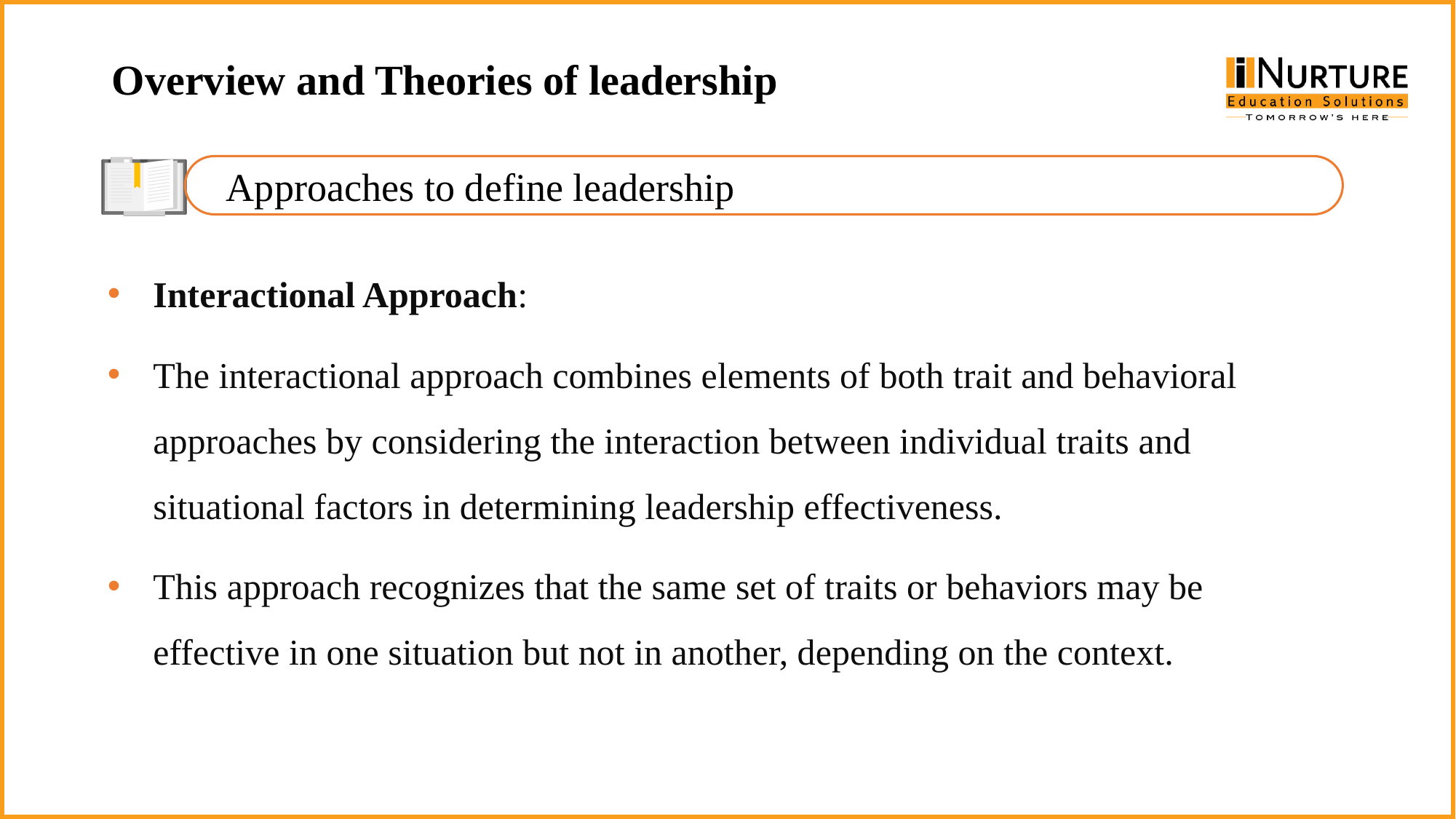

Overview and Theories of leadership

Approaches to define leadership

Interactional Approach:
The interactional approach combines elements of both trait and behavioral approaches by considering the interaction between individual traits and situational factors in determining leadership effectiveness.
This approach recognizes that the same set of traits or behaviors may be effective in one situation but not in another, depending on the context.